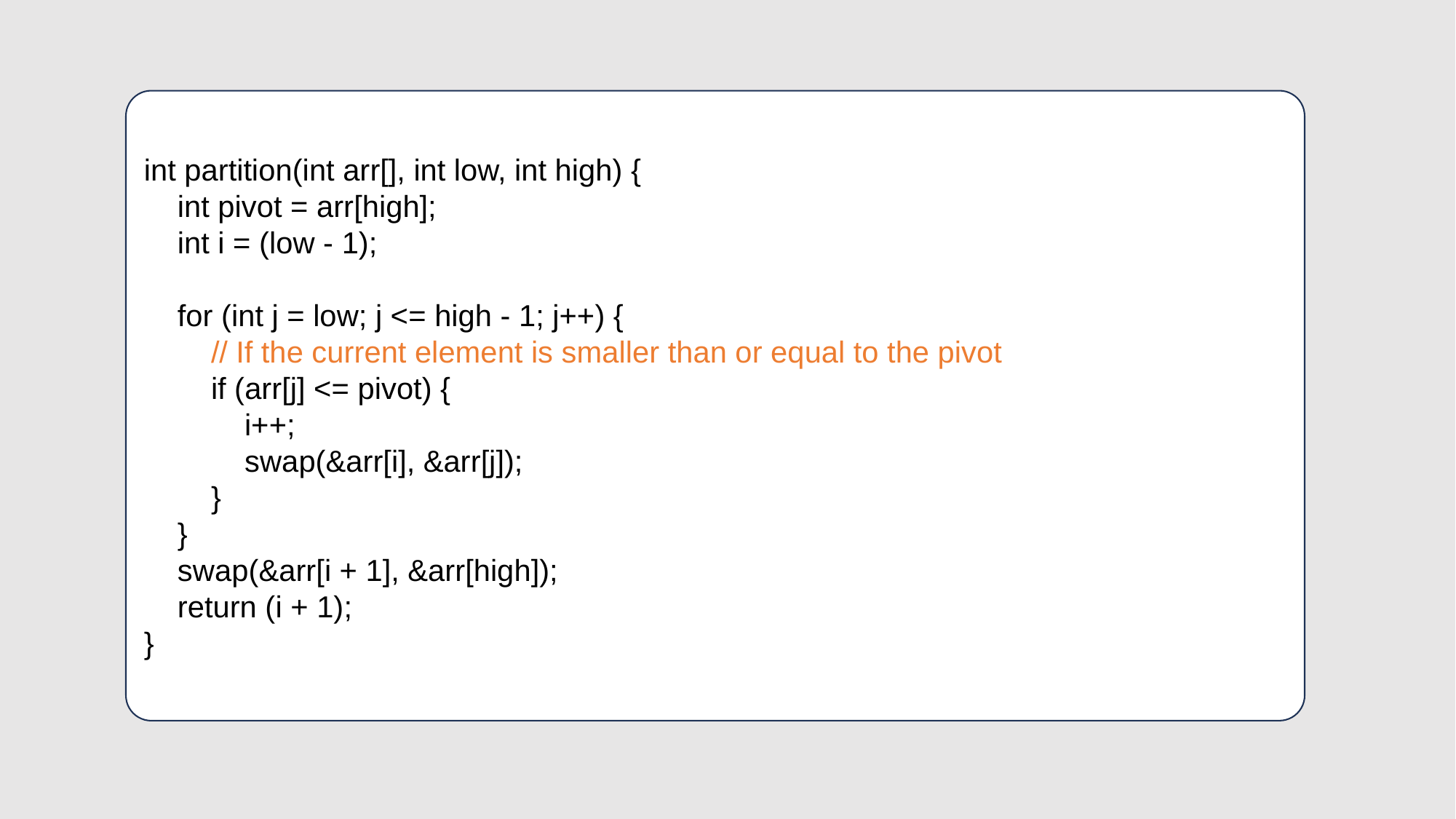

int partition(int arr[], int low, int high) {
    int pivot = arr[high];
    int i = (low - 1);

    for (int j = low; j <= high - 1; j++) {
        // If the current element is smaller than or equal to the pivot
        if (arr[j] <= pivot) {
            i++;
            swap(&arr[i], &arr[j]);
        }
    }
    swap(&arr[i + 1], &arr[high]);
    return (i + 1);
}